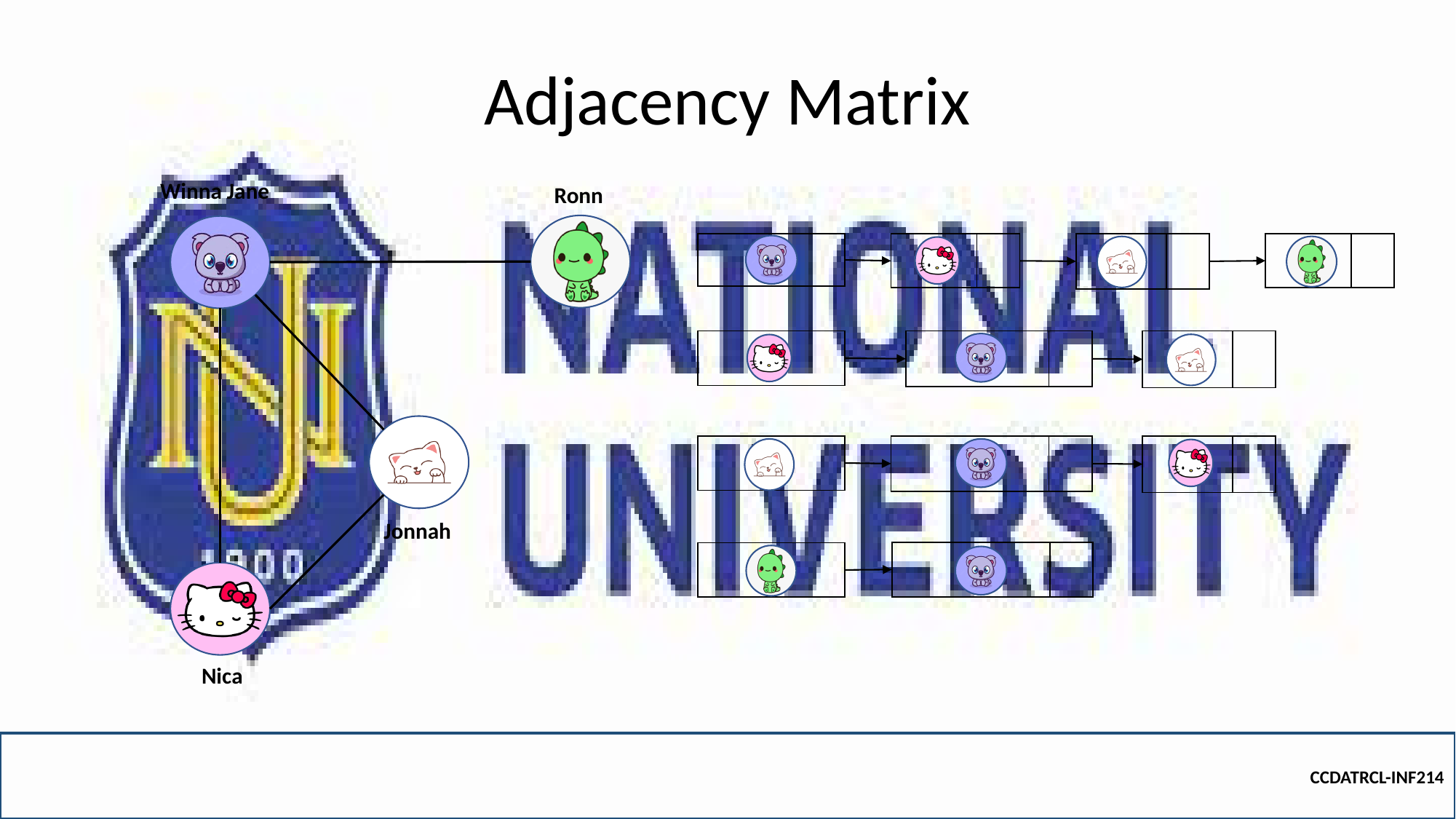

# Adjacency Matrix
Winna Jane
Ronn

|  |
| --- |
|  |  |
| --- | --- |
|  |  |
| --- | --- |
|  |  |
| --- | --- |

|  |
| --- |
|  |  |
| --- | --- |
|  |  |
| --- | --- |

|  |
| --- |
|  |  |
| --- | --- |
|  |  |
| --- | --- |

Jonnah
|  |  |
| --- | --- |
|  |
| --- |

Nica
CCDATRCL-INF214